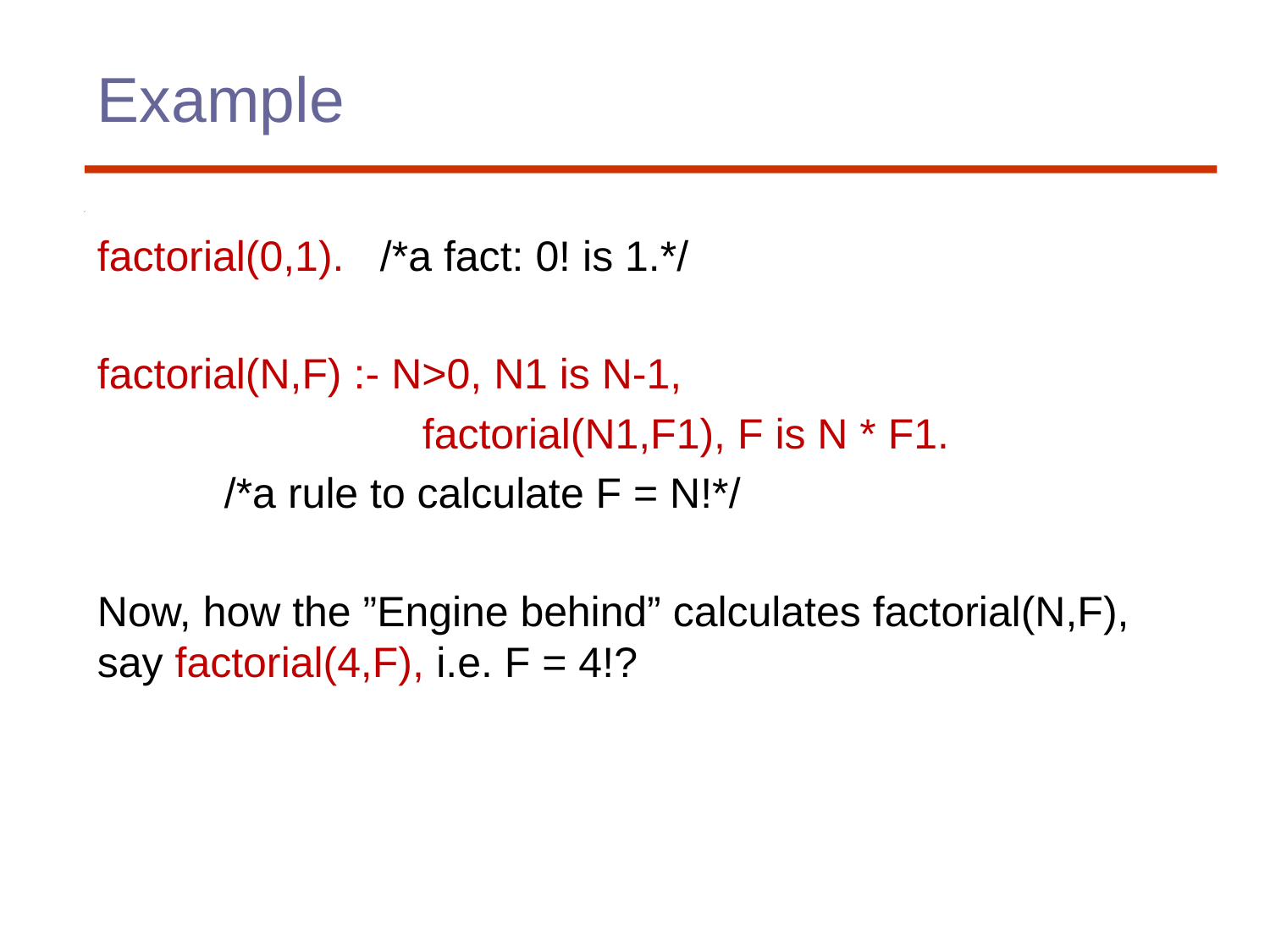

# Example
factorial(0,1).   /*a fact: 0! is 1.*/

factorial(N,F) :- N>0, N1 is N-1,
		      factorial(N1,F1), F is N * F1.
	/*a rule to calculate F = N!*/

Now, how the ”Engine behind” calculates factorial(N,F), say factorial(4,F), i.e. F = 4!?